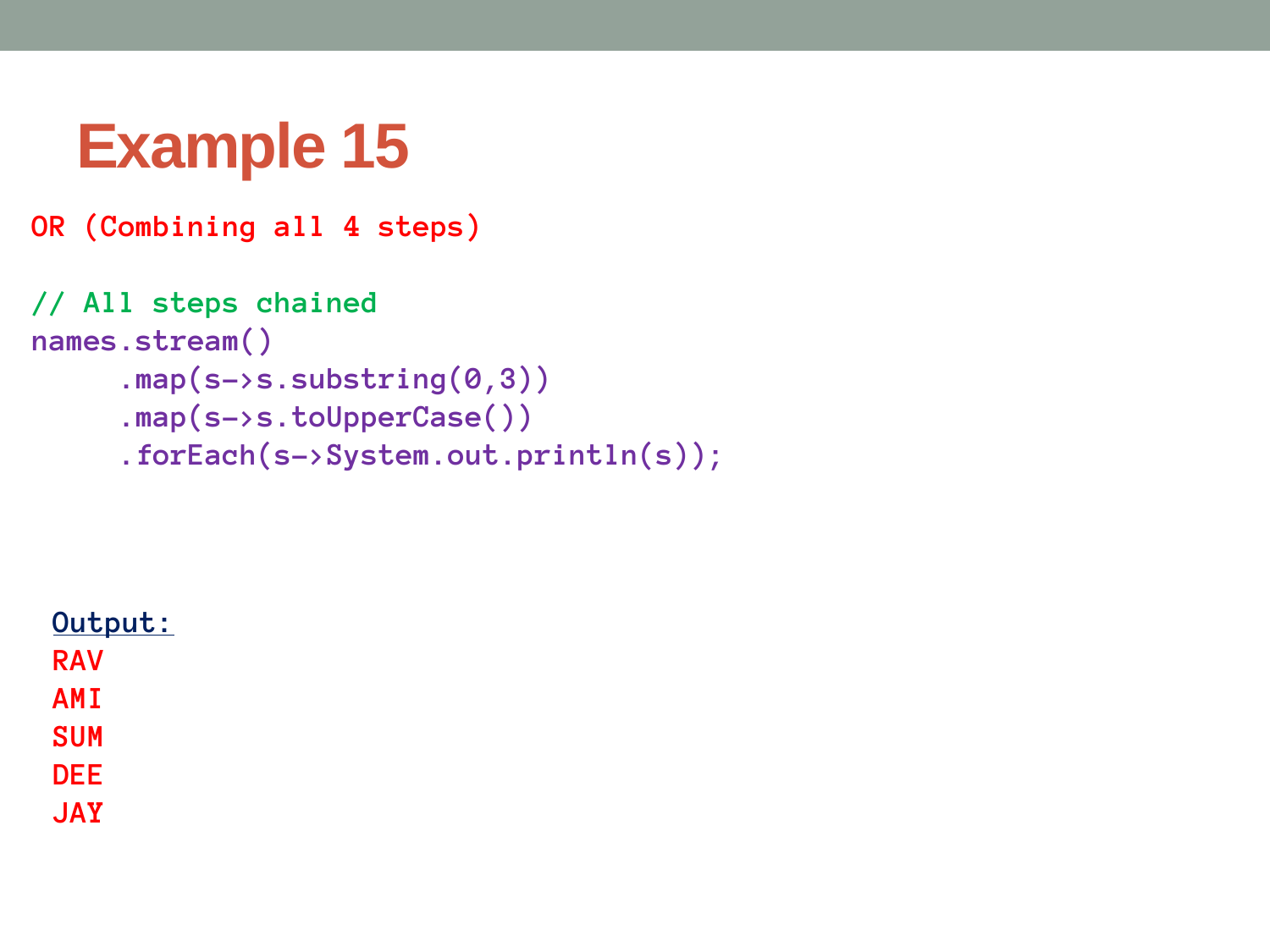

# Example 15
OR (Combining all 4 steps)

// All steps chained
names.stream()
     .map(s->s.substring(0,3))
     .map(s->s.toUpperCase())
     .forEach(s->System.out.println(s));

Output:
RAV
AMI
SUM
DEE
JAY